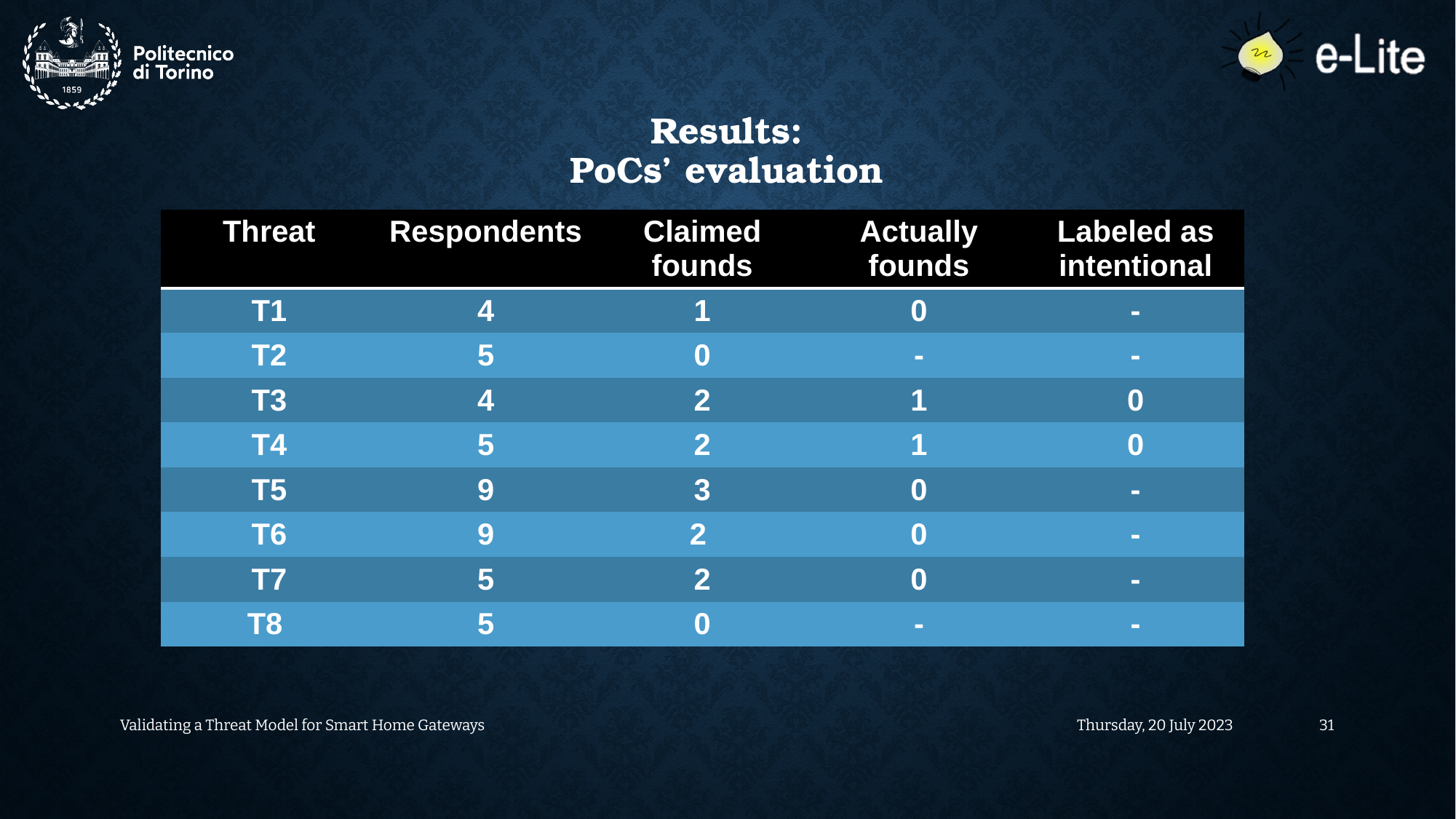

# Results: PoCs’ evaluation
| Threat | Respondents | Claimed founds | Actually founds | Labeled as intentional |
| --- | --- | --- | --- | --- |
| T1 | 4 | 1 | 0 | - |
| T2 | 5 | 0 | - | - |
| T3 | 4 | 2 | 1 | 0 |
| T4 | 5 | 2 | 1 | 0 |
| T5 | 9 | 3 | 0 | - |
| T6 | 9 | 2 | 0 | - |
| T7 | 5 | 2 | 0 | - |
| T8 | 5 | 0 | - | - |
Validating a Threat Model for Smart Home Gateways
Thursday, 20 July 2023
31